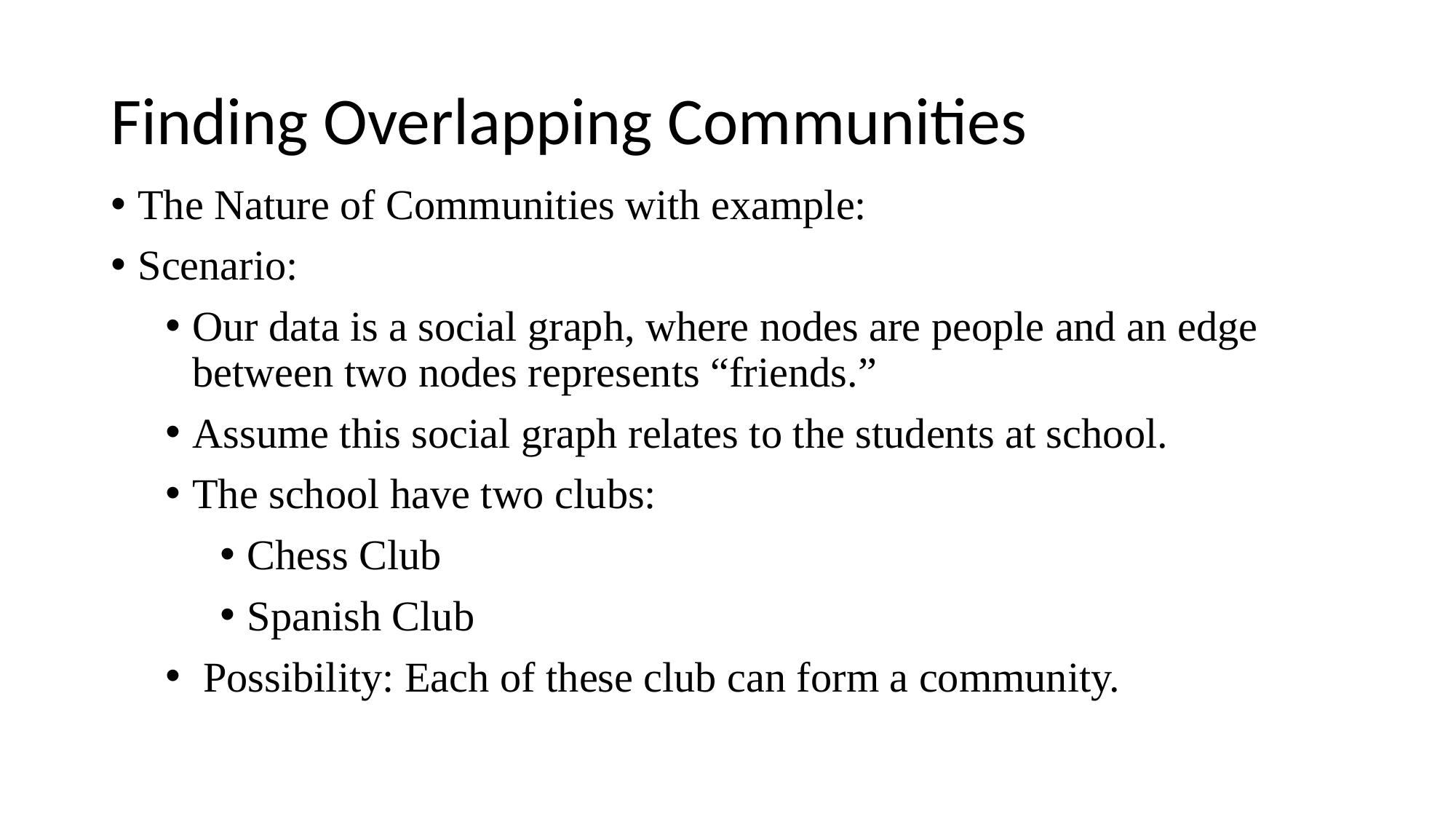

Finding Overlapping Communities
The Nature of Communities with example:
Scenario:
Our data is a social graph, where nodes are people and an edge between two nodes represents “friends.”
Assume this social graph relates to the students at school.
The school have two clubs:
Chess Club
Spanish Club
 Possibility: Each of these club can form a community.